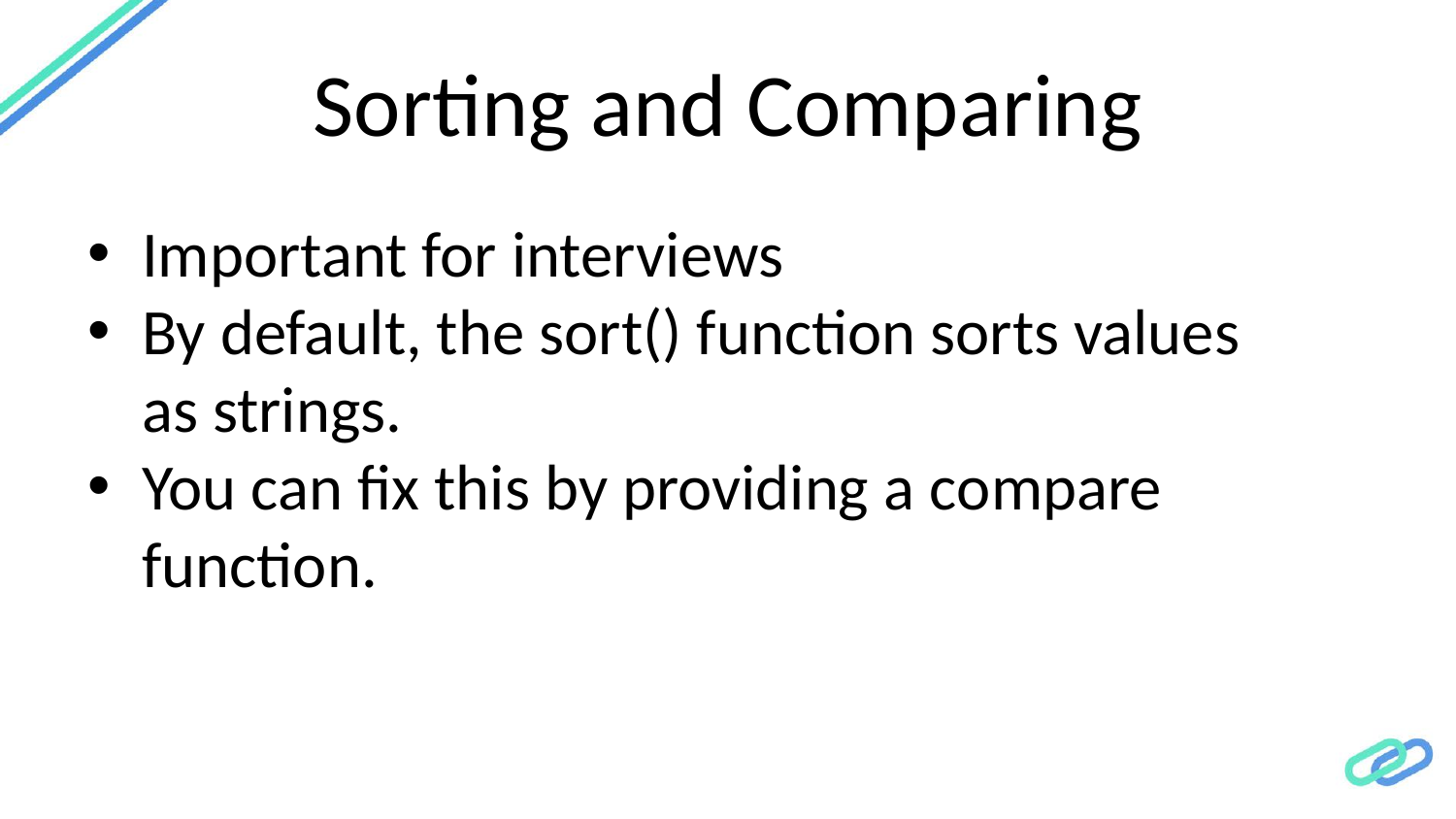

# Sorting and Comparing
Important for interviews
By default, the sort() function sorts values as strings.
You can fix this by providing a compare function.